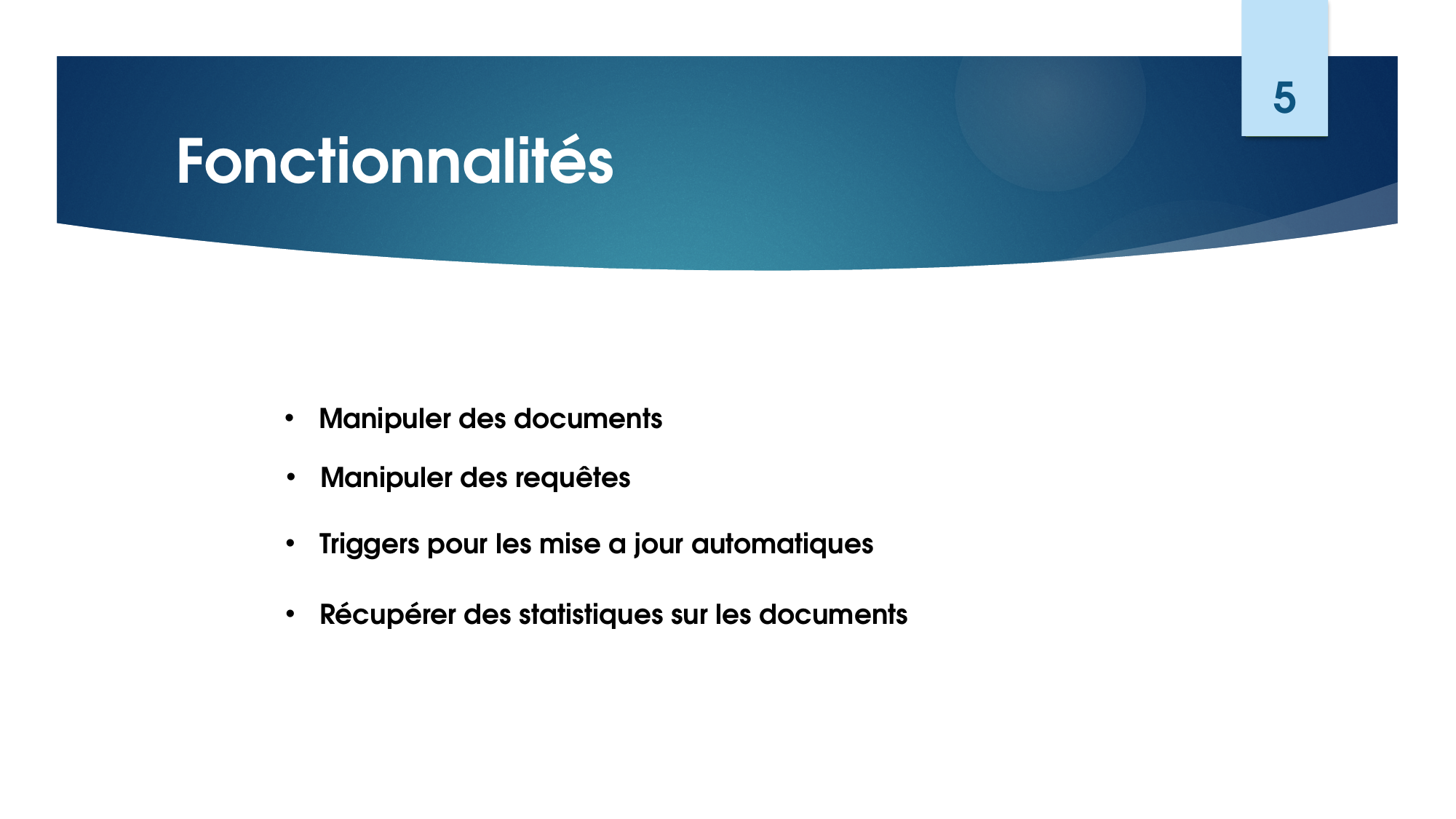

5
# Fonctionnalités
Manipuler des documents
Manipuler des requêtes
Triggers pour les mise a jour automatiques
Récupérer des statistiques sur les documents